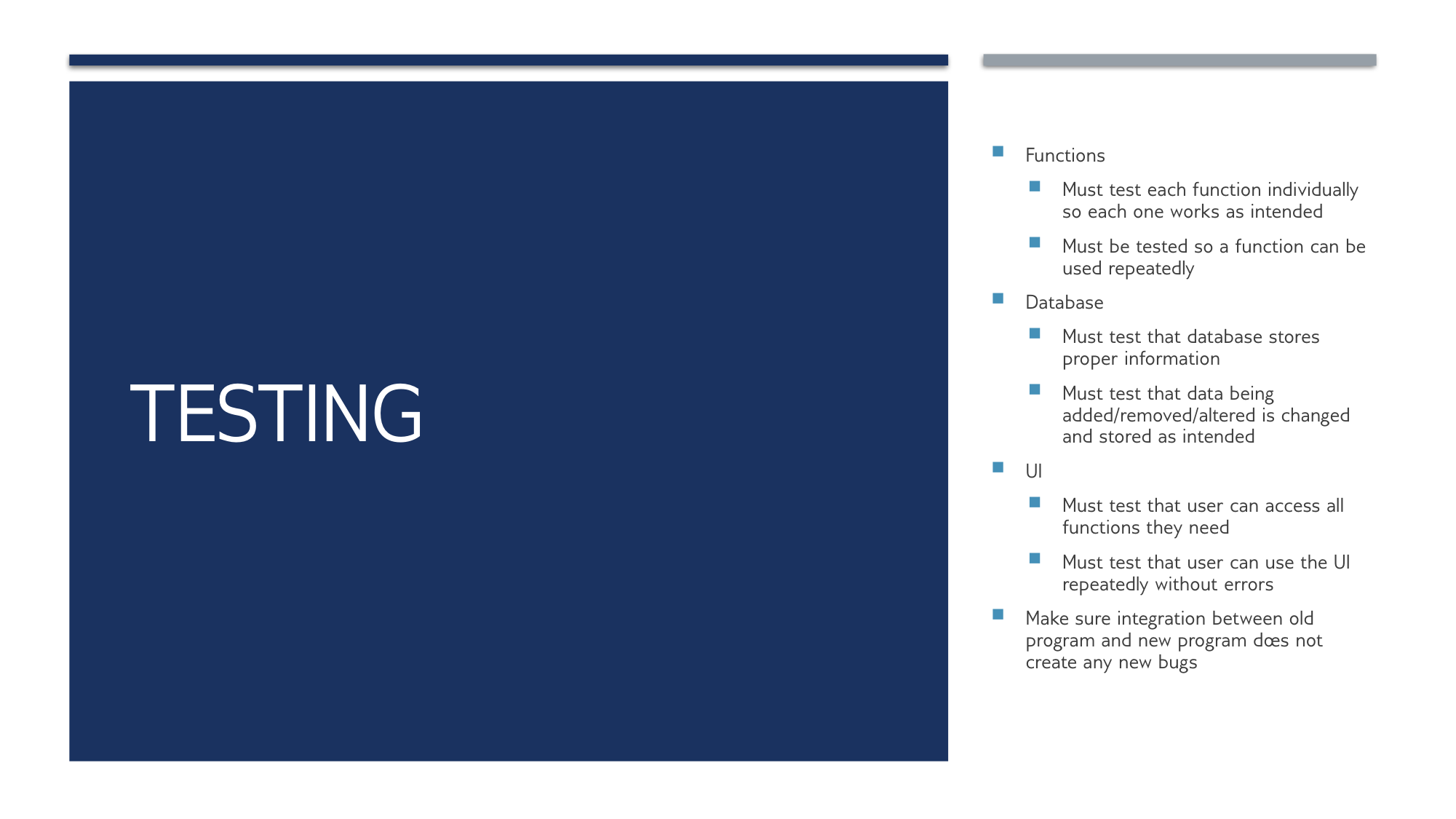

# Testing
Functions
Must test each function individually so each one works as intended
Must be tested so a function can be used repeatedly
Database
Must test that database stores proper information
Must test that data being added/removed/altered is changed and stored as intended
UI
Must test that user can access all functions they need
Must test that user can use the UI repeatedly without errors
Make sure integration between old program and new program does not create any new bugs